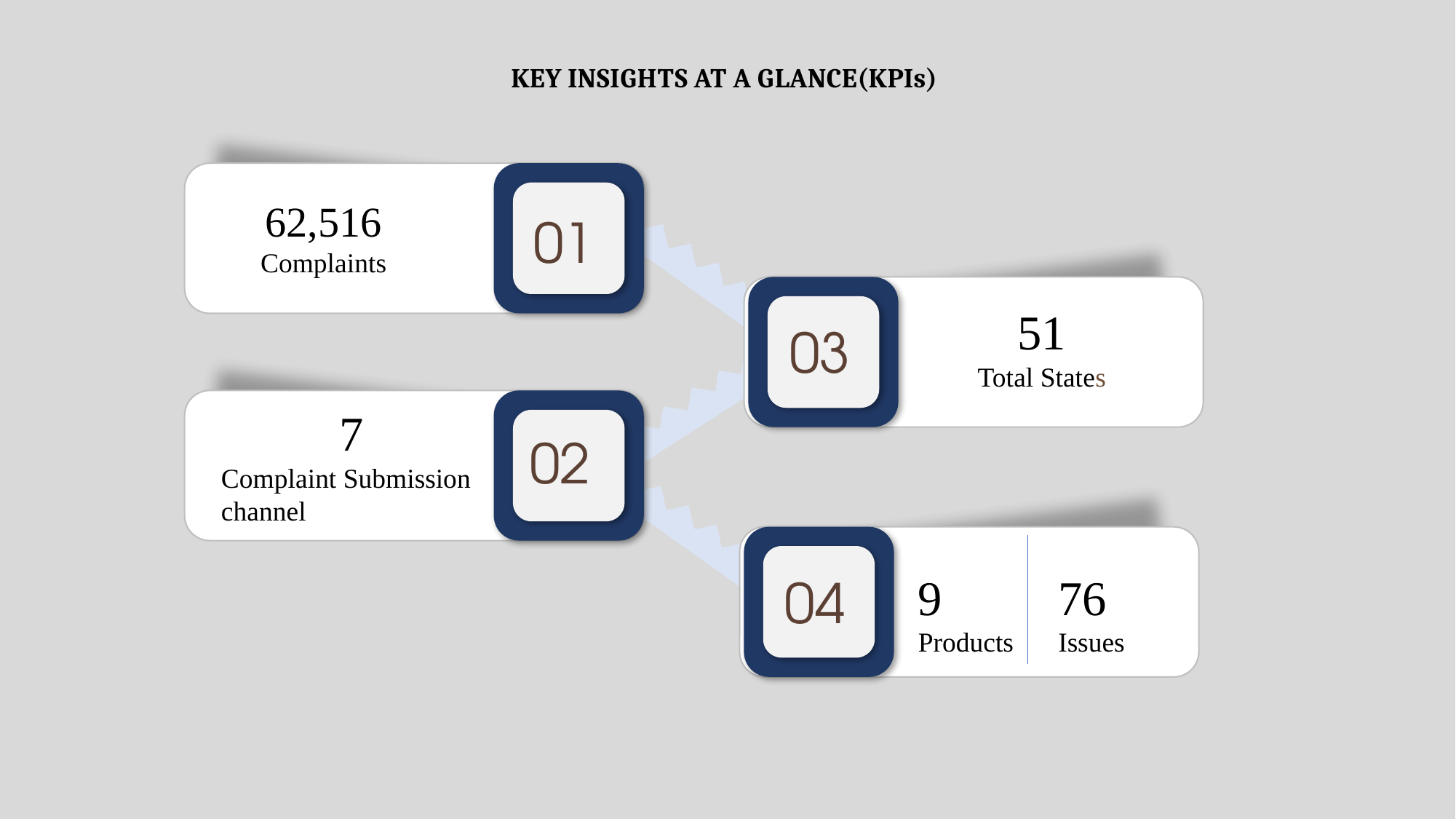

KEY INSIGHTS AT A GLANCE(KPIs)

62,516
Complaints
01

51
Total States

03

7
Complaint Submission channel

02

9
Products
04
76
Issues